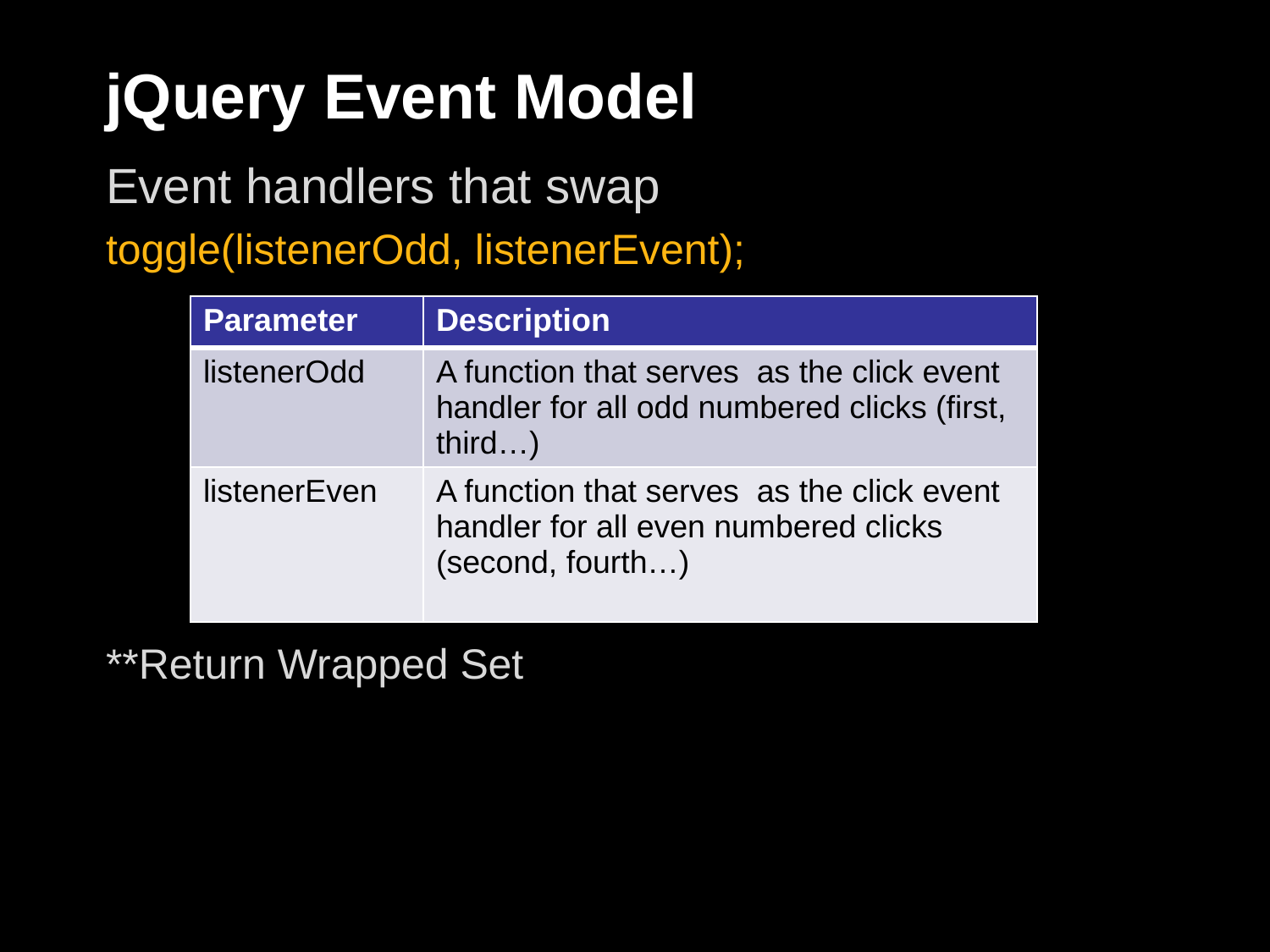

# jQuery Event Model
Event handlers that swap
toggle(listenerOdd, listenerEvent);

**Return Wrapped Set

| Parameter | Description |
| --- | --- |
| listenerOdd | A function that serves as the click event handler for all odd numbered clicks (first, third…) |
| listenerEven | A function that serves as the click event handler for all even numbered clicks (second, fourth…) |